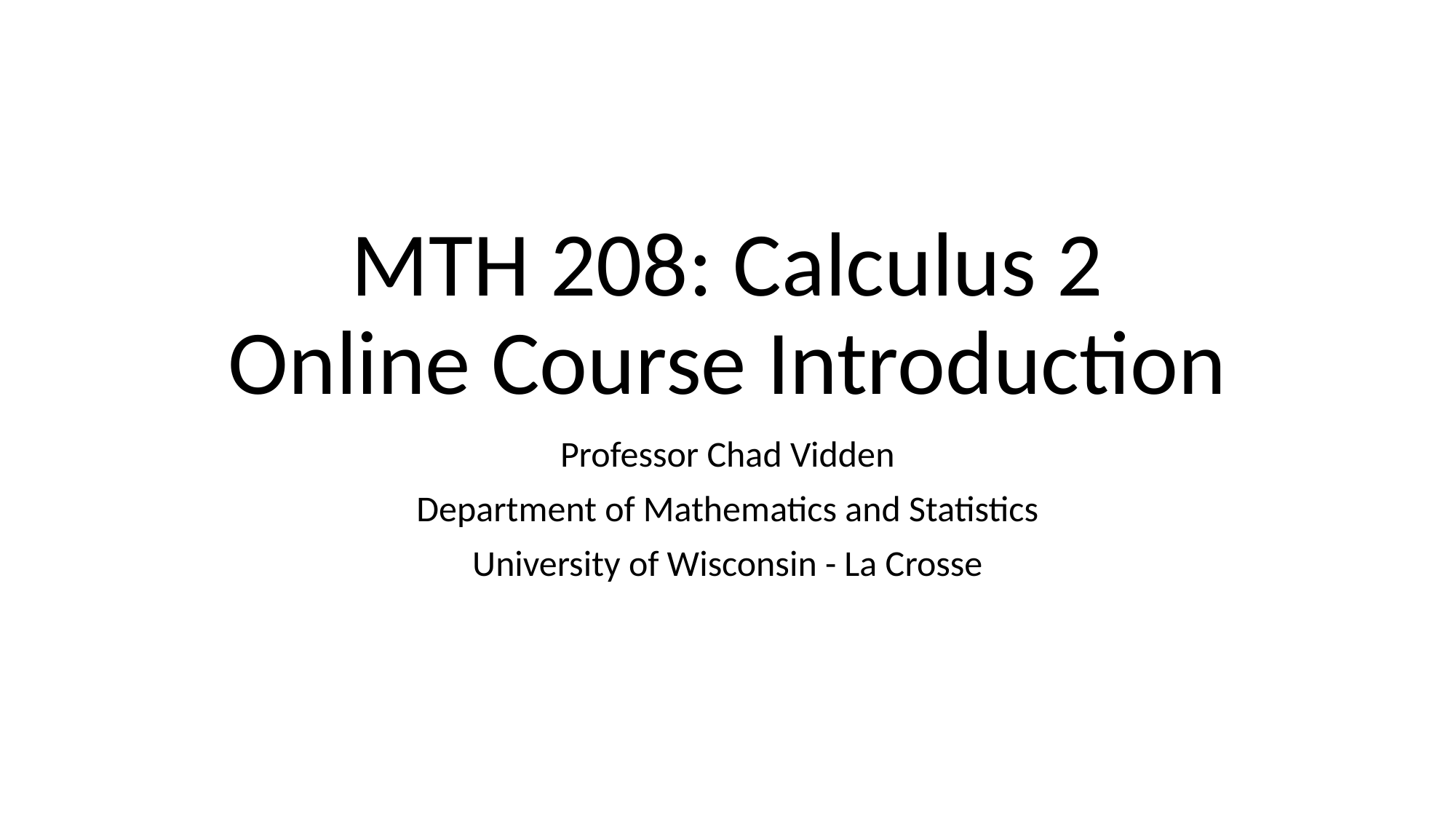

# MTH 208: Calculus 2 Online Course Introduction
Professor Chad Vidden
Department of Mathematics and Statistics
University of Wisconsin - La Crosse